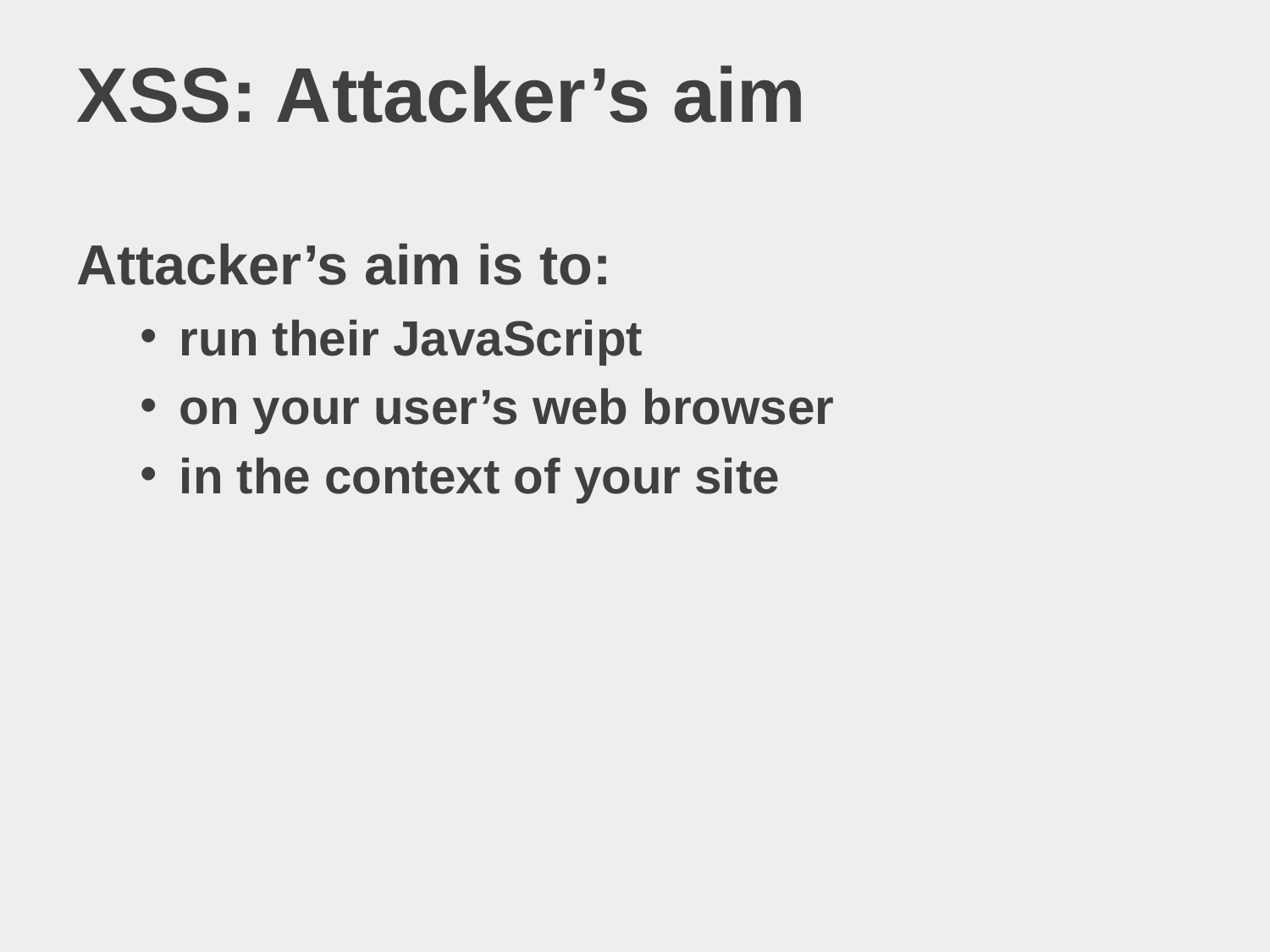

# XSS: Attacker’s aim
Attacker’s aim is to:
run their JavaScript
on your user’s web browser
in the context of your site